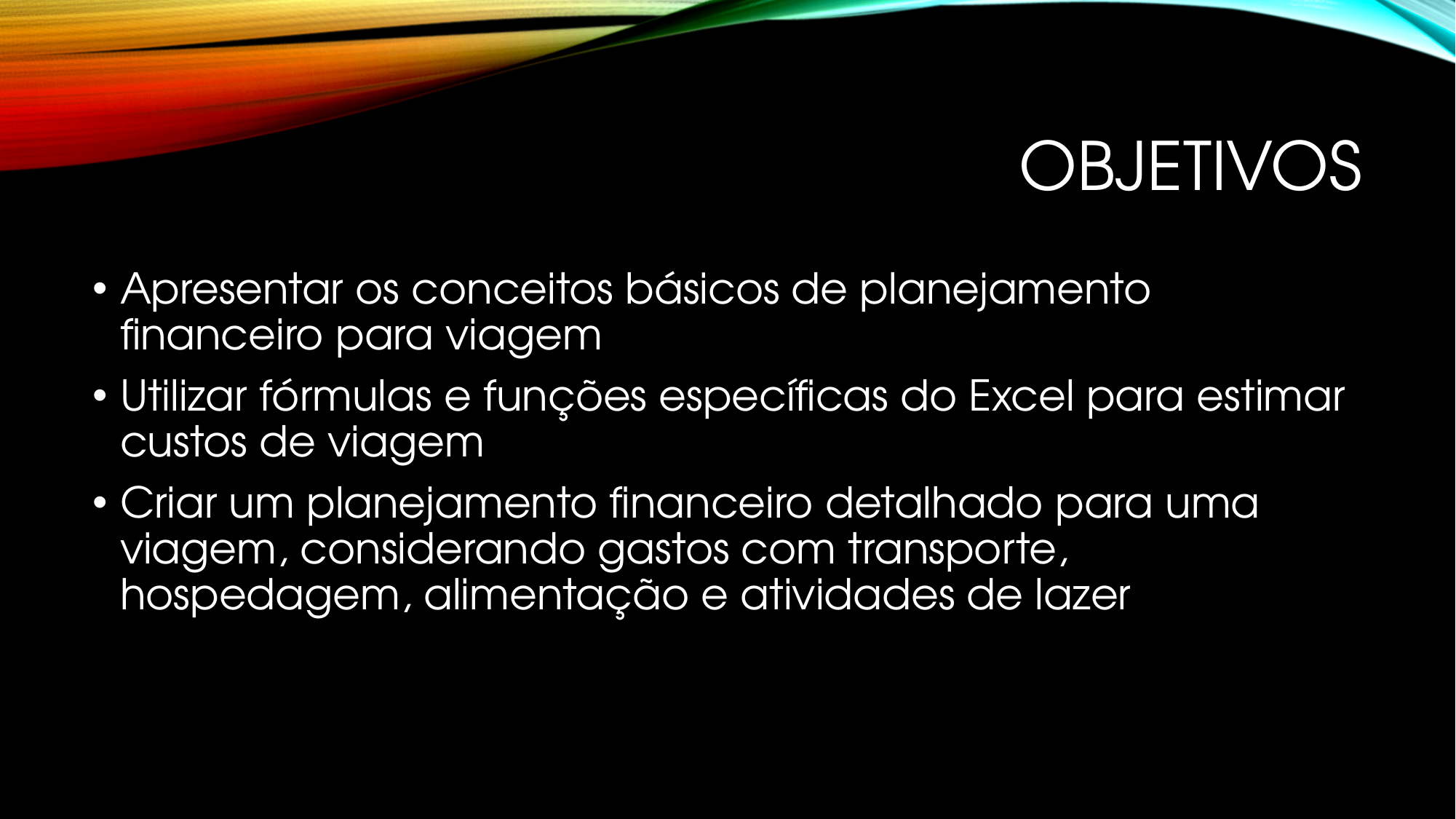

# Objetivos
Apresentar os conceitos básicos de planejamento financeiro para viagem
Utilizar fórmulas e funções específicas do Excel para estimar custos de viagem
Criar um planejamento financeiro detalhado para uma viagem, considerando gastos com transporte, hospedagem, alimentação e atividades de lazer